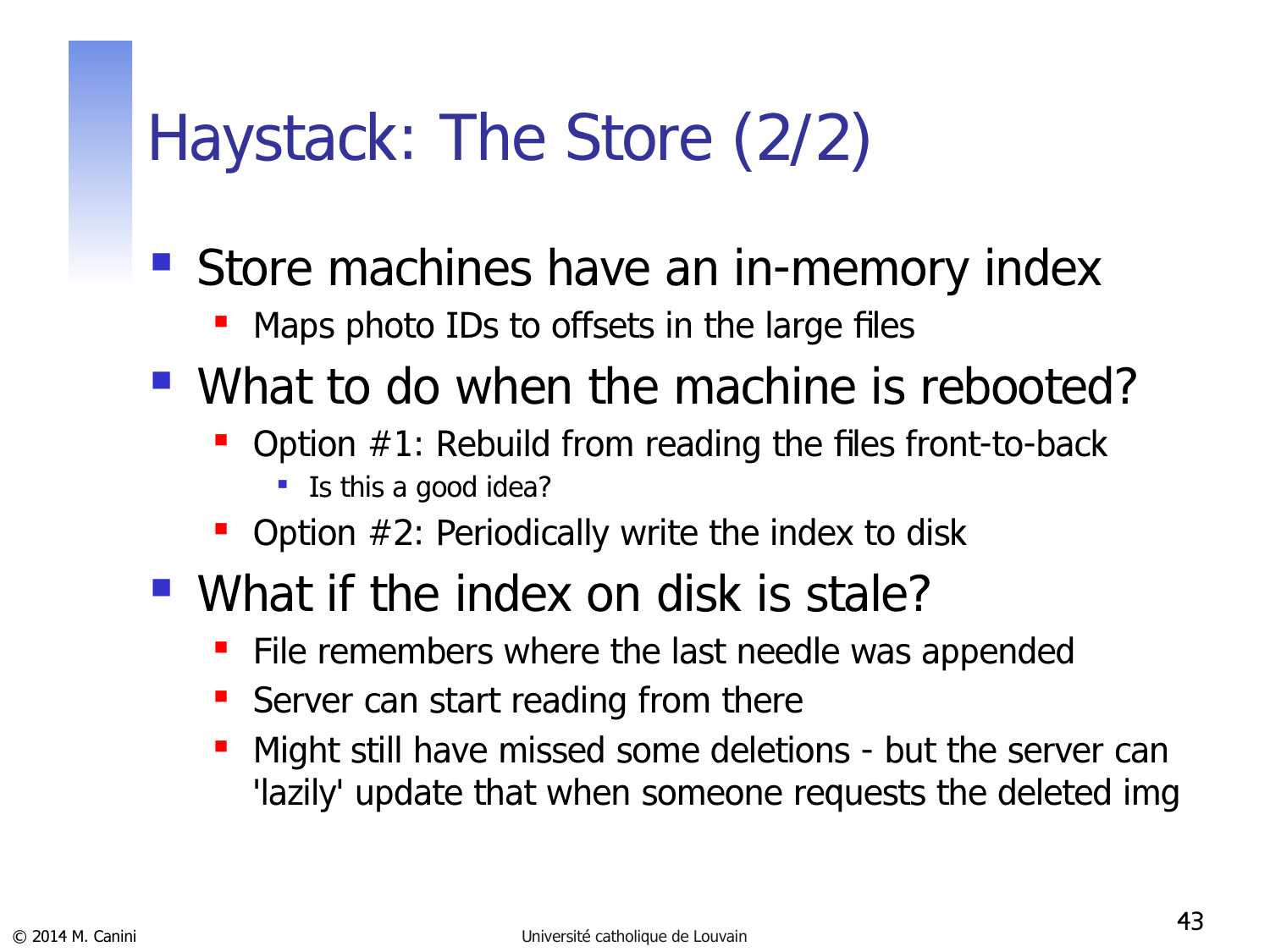

# Haystack: The Store (2/2)
Store machines have an in-memory index
Maps photo IDs to offsets in the large files
What to do when the machine is rebooted?
Option #1: Rebuild from reading the files front-to-back
Is this a good idea?
Option #2: Periodically write the index to disk
What if the index on disk is stale?
File remembers where the last needle was appended
Server can start reading from there
Might still have missed some deletions - but the server can 'lazily' update that when someone requests the deleted img

43
Université catholique de Louvain